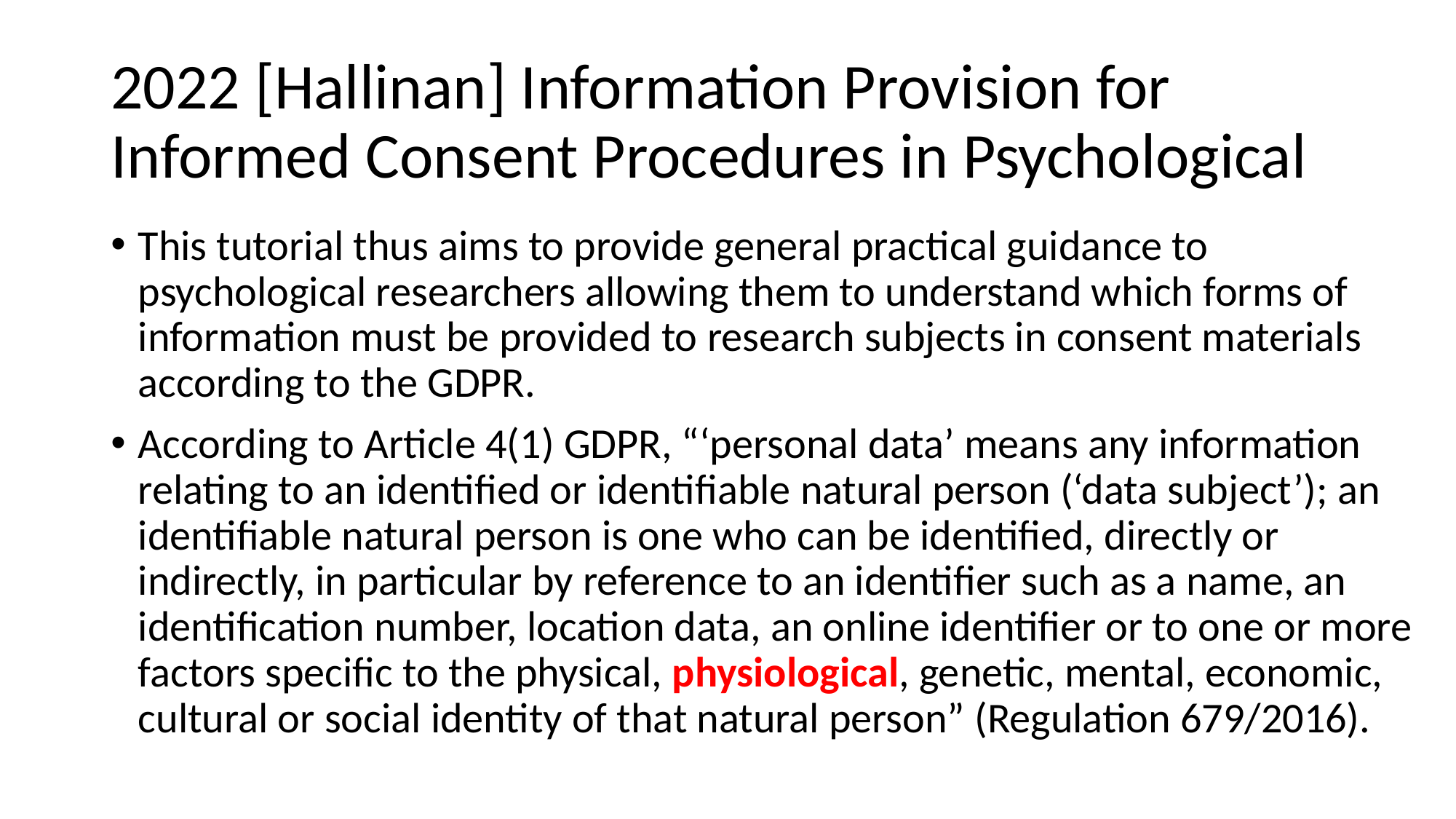

# 2022 [Hallinan] Information Provision for Informed Consent Procedures in Psychological
This tutorial thus aims to provide general practical guidance to psychological researchers allowing them to understand which forms of information must be provided to research subjects in consent materials according to the GDPR.
According to Article 4(1) GDPR, “‘personal data’ means any information relating to an identified or identifiable natural person (‘data subject’); an identifiable natural person is one who can be identified, directly or indirectly, in particular by reference to an identifier such as a name, an identification number, location data, an online identifier or to one or more factors specific to the physical, physiological, genetic, mental, economic, cultural or social identity of that natural person” (Regulation 679/2016).